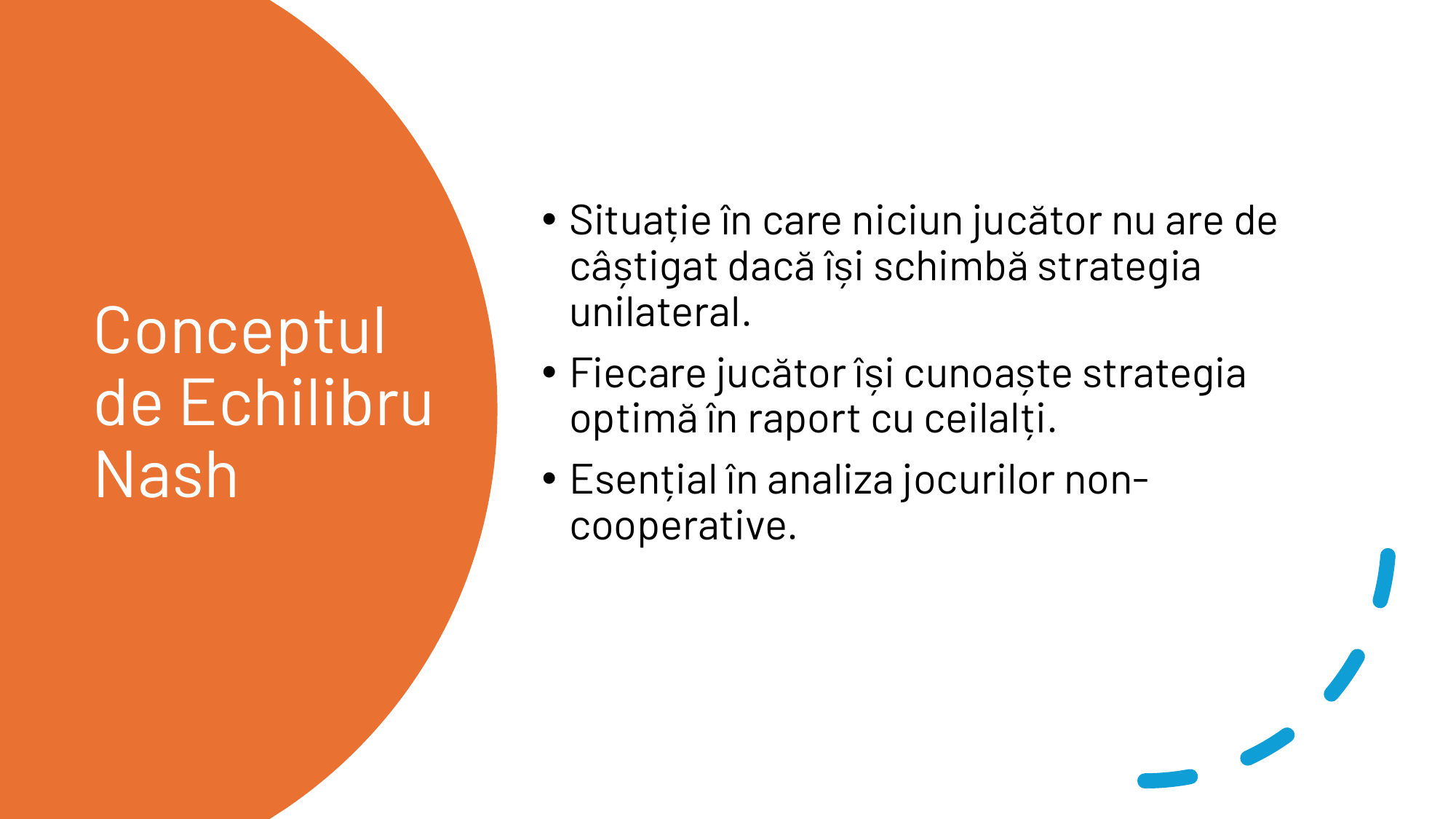

Situație în care niciun jucător nu are de câștigat dacă își schimbă strategia unilateral.
Fiecare jucător își cunoaște strategia optimă în raport cu ceilalți.
Esențial în analiza jocurilor non-cooperative.

# Conceptul de Echilibru Nash